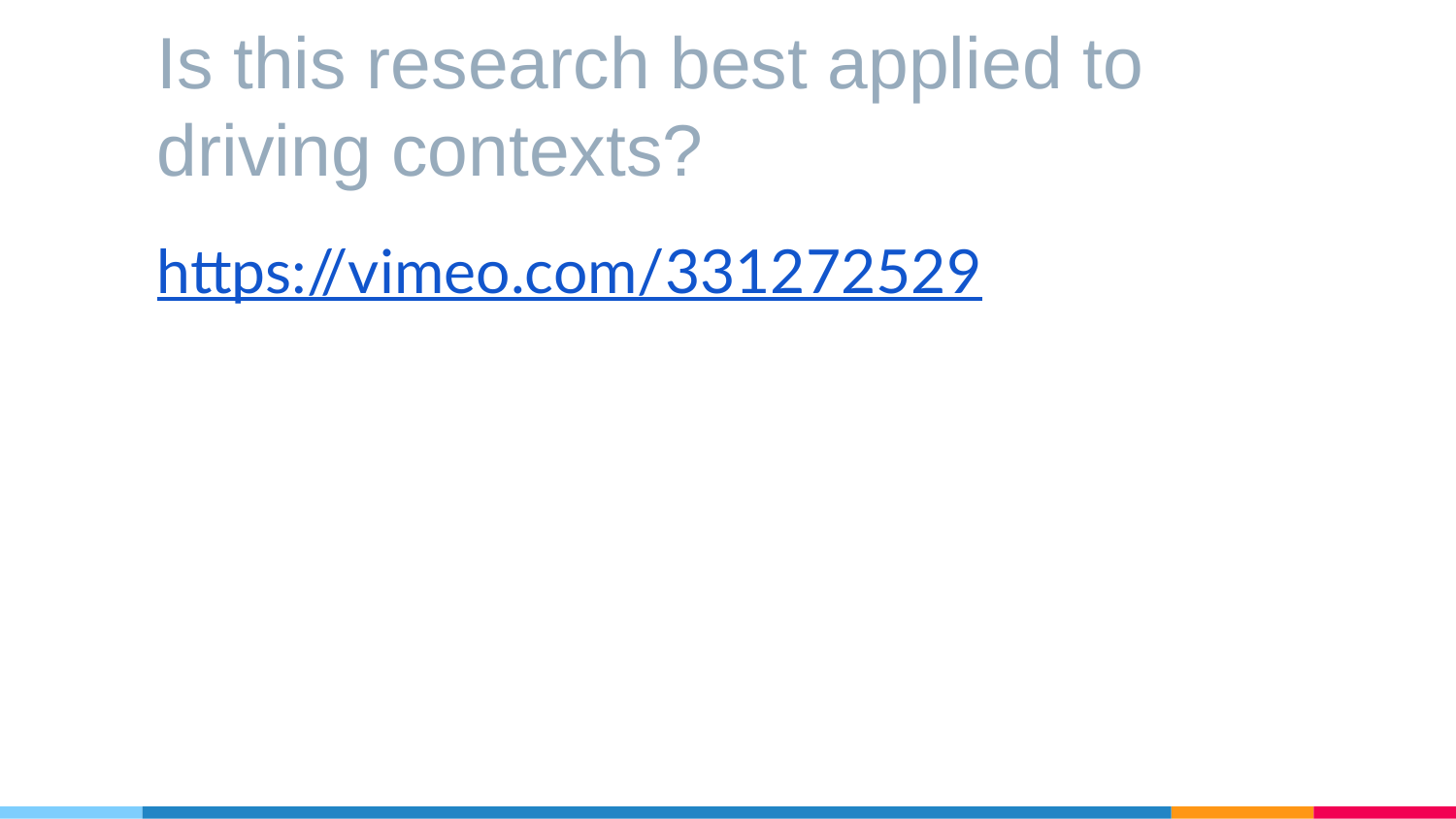

# Is this research best applied to driving contexts?
https://vimeo.com/331272529